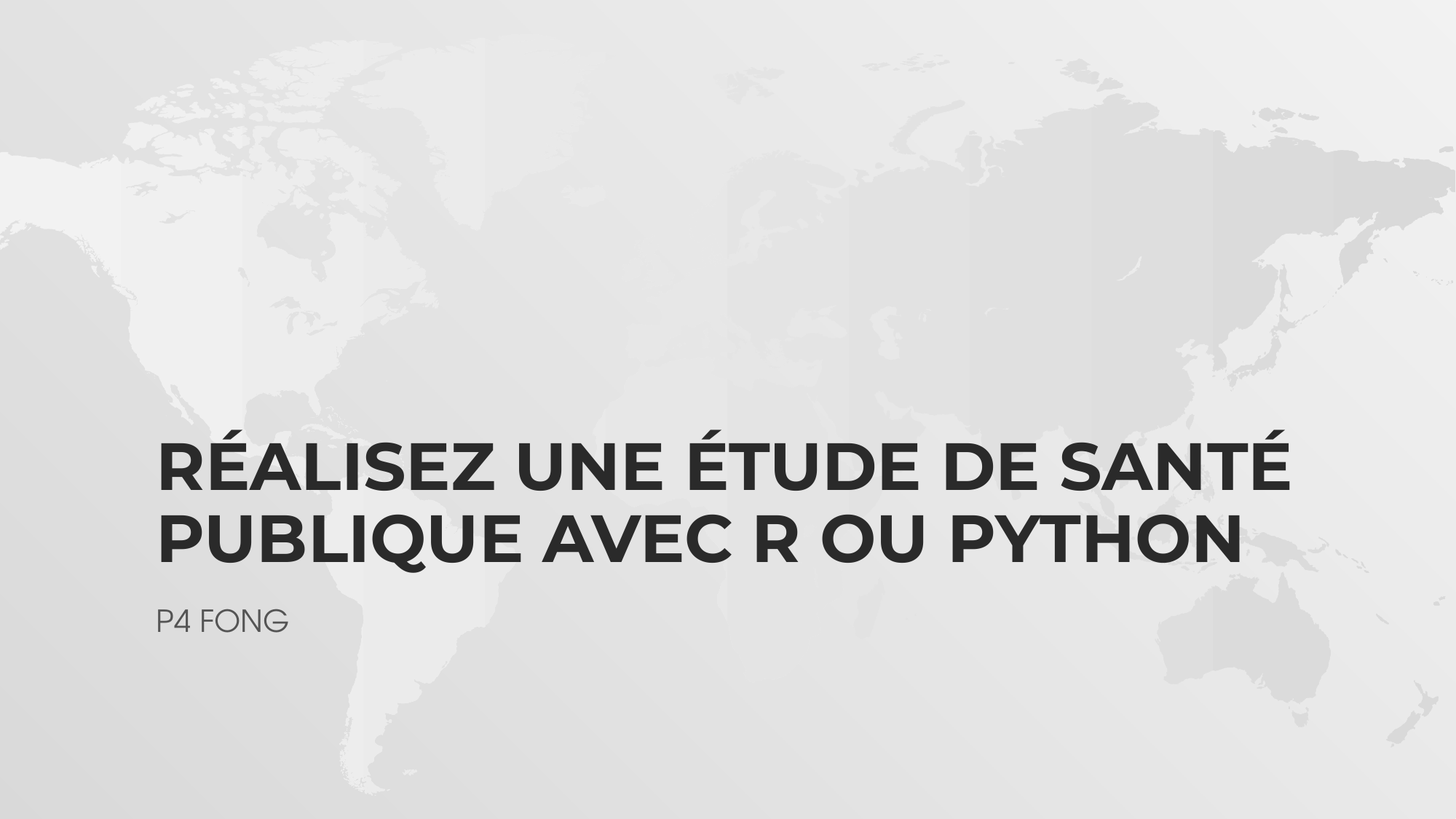

# Réalisez une étude de santé publique avec R ou Python
P4 FONG